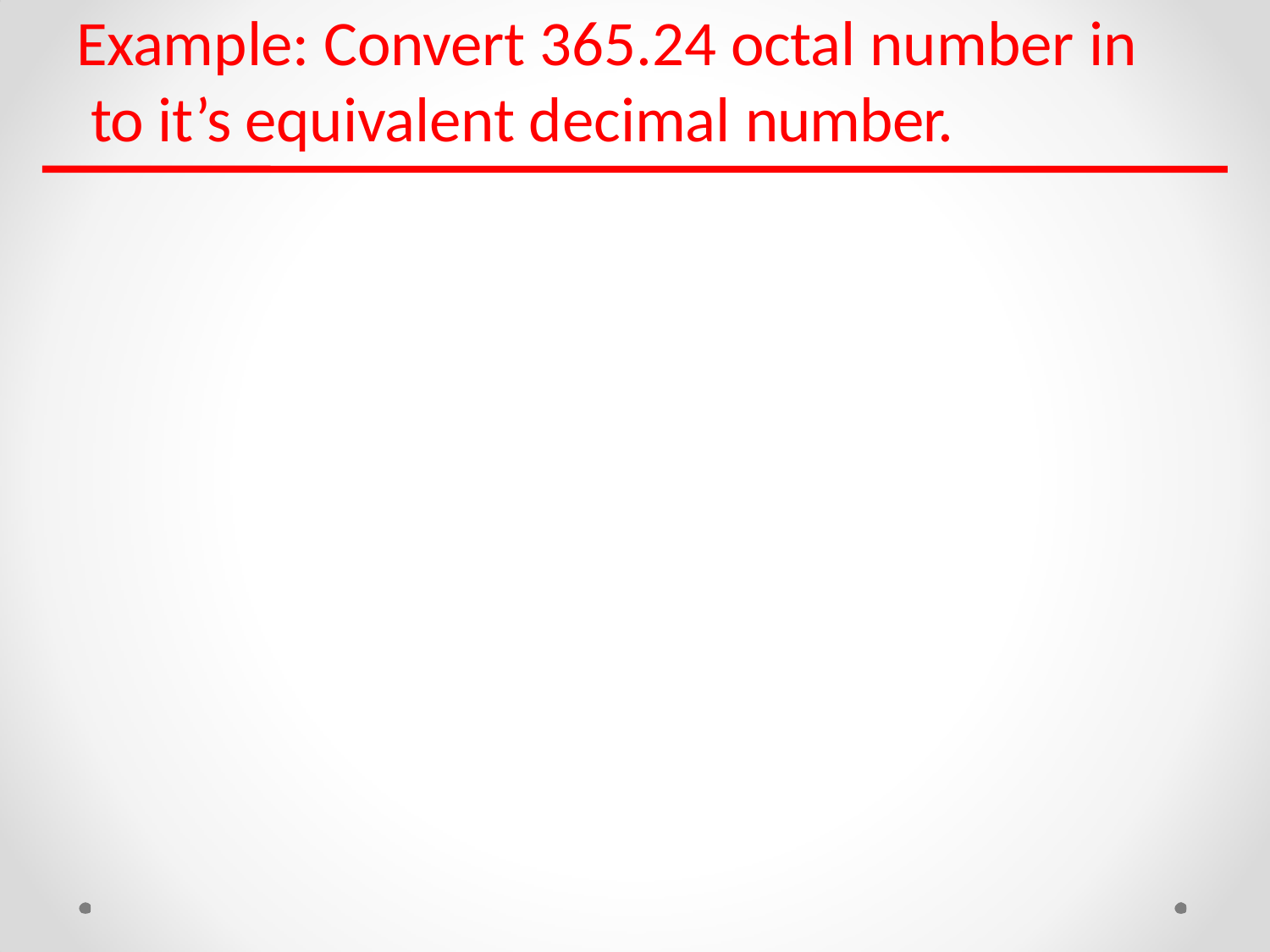

# Example: Convert 365.24 octal number in  to it’s equivalent decimal number.